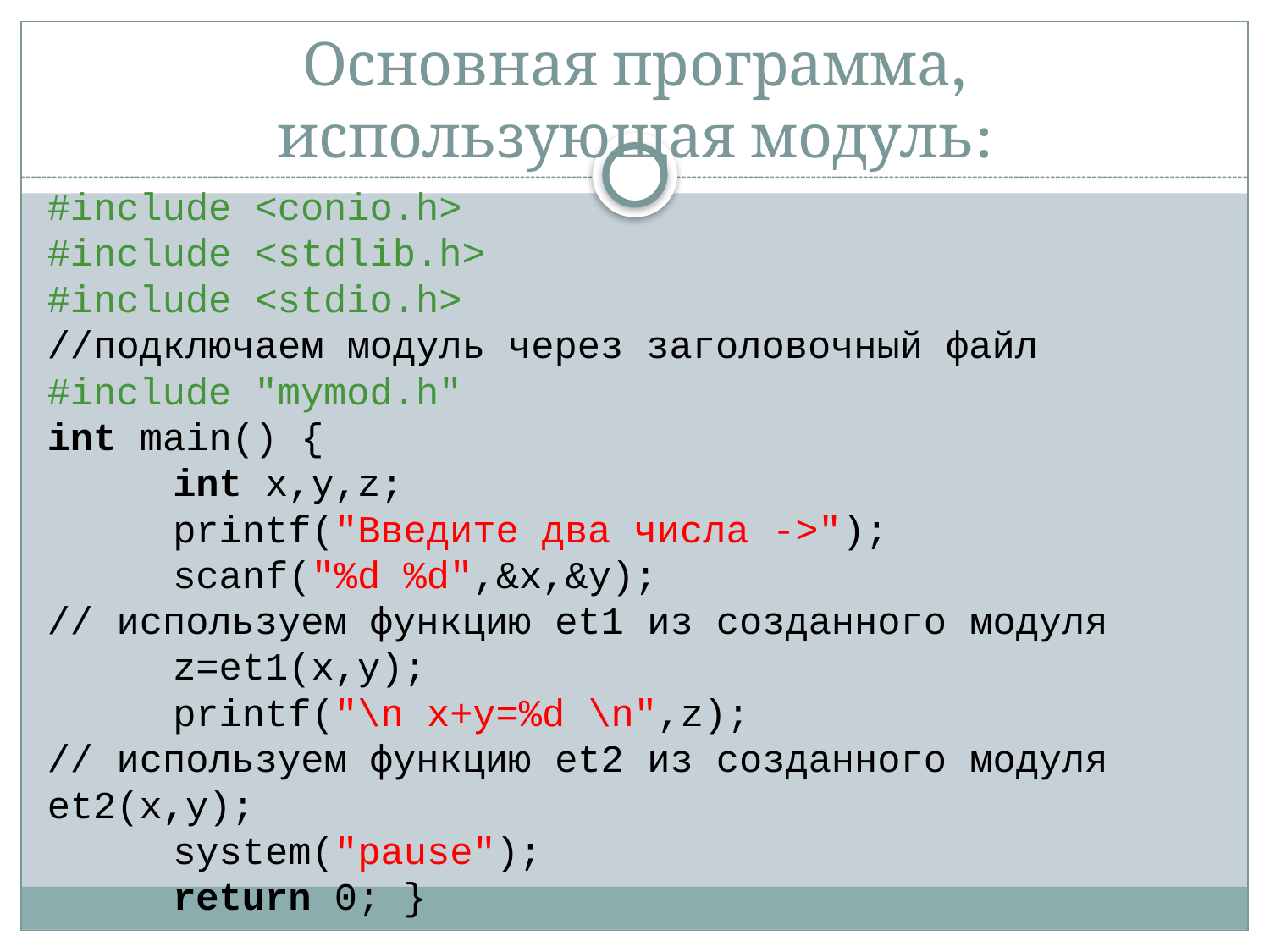

# Основная программа, использующая модуль:
#include <conio.h>
#include <stdlib.h>
#include <stdio.h>
//подключаем модуль через заголовочный файл
#include "mymod.h"
int main() {
	int x,y,z;
	printf("Введите два числа ->");
	scanf("%d %d",&x,&y);
// используем функцию et1 из созданного модуля
	z=et1(x,y);
	printf("\n x+y=%d \n",z);
// используем функцию et2 из созданного модуля 	et2(x,y);
	system("pause");
	return 0; }